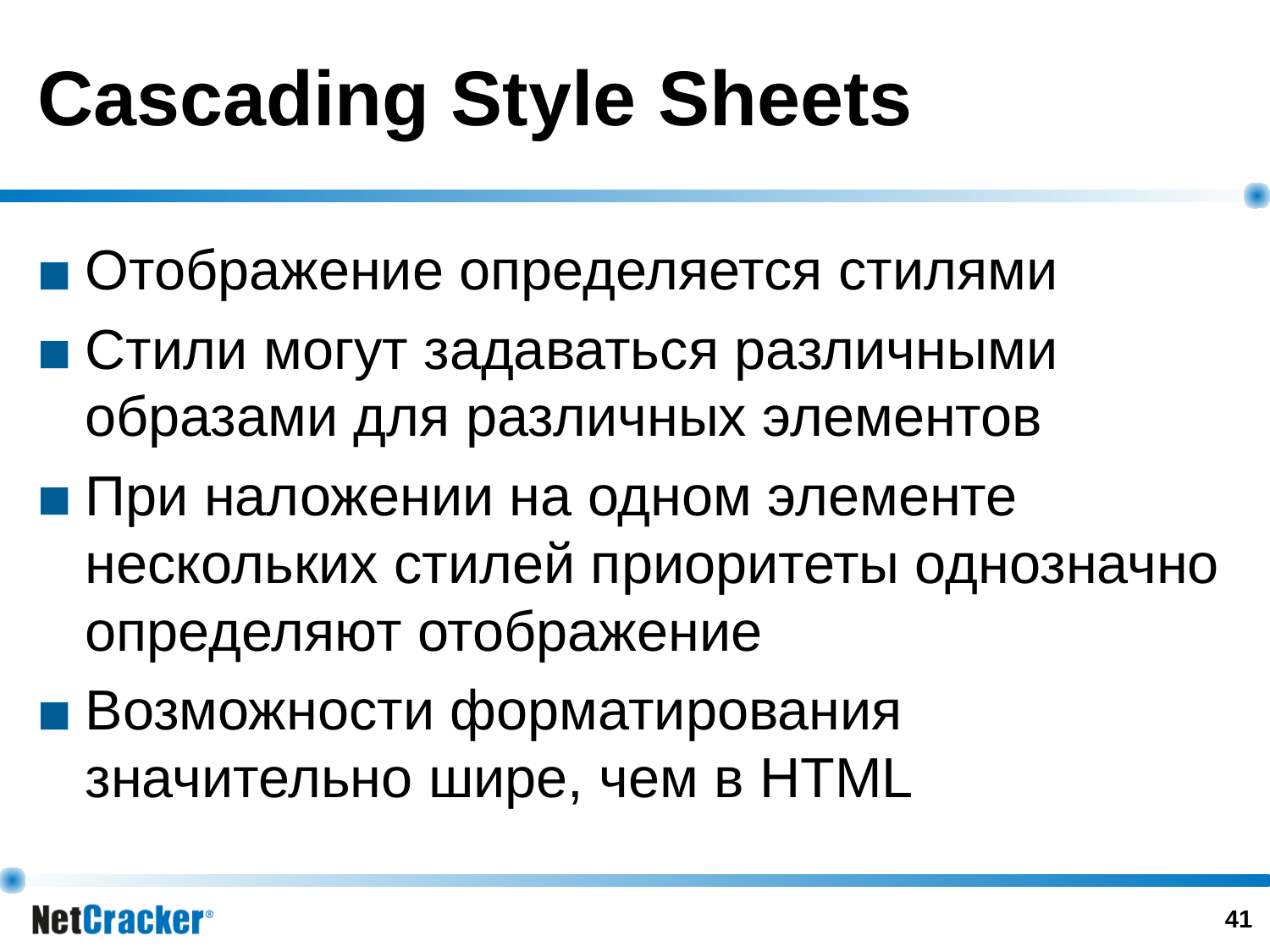

# Cascading Style Sheets
Отображение определяется стилями
Стили могут задаваться различными образами для различных элементов
При наложении на одном элементе нескольких стилей приоритеты однозначно определяют отображение
Возможности форматирования значительно шире, чем в HTML
41